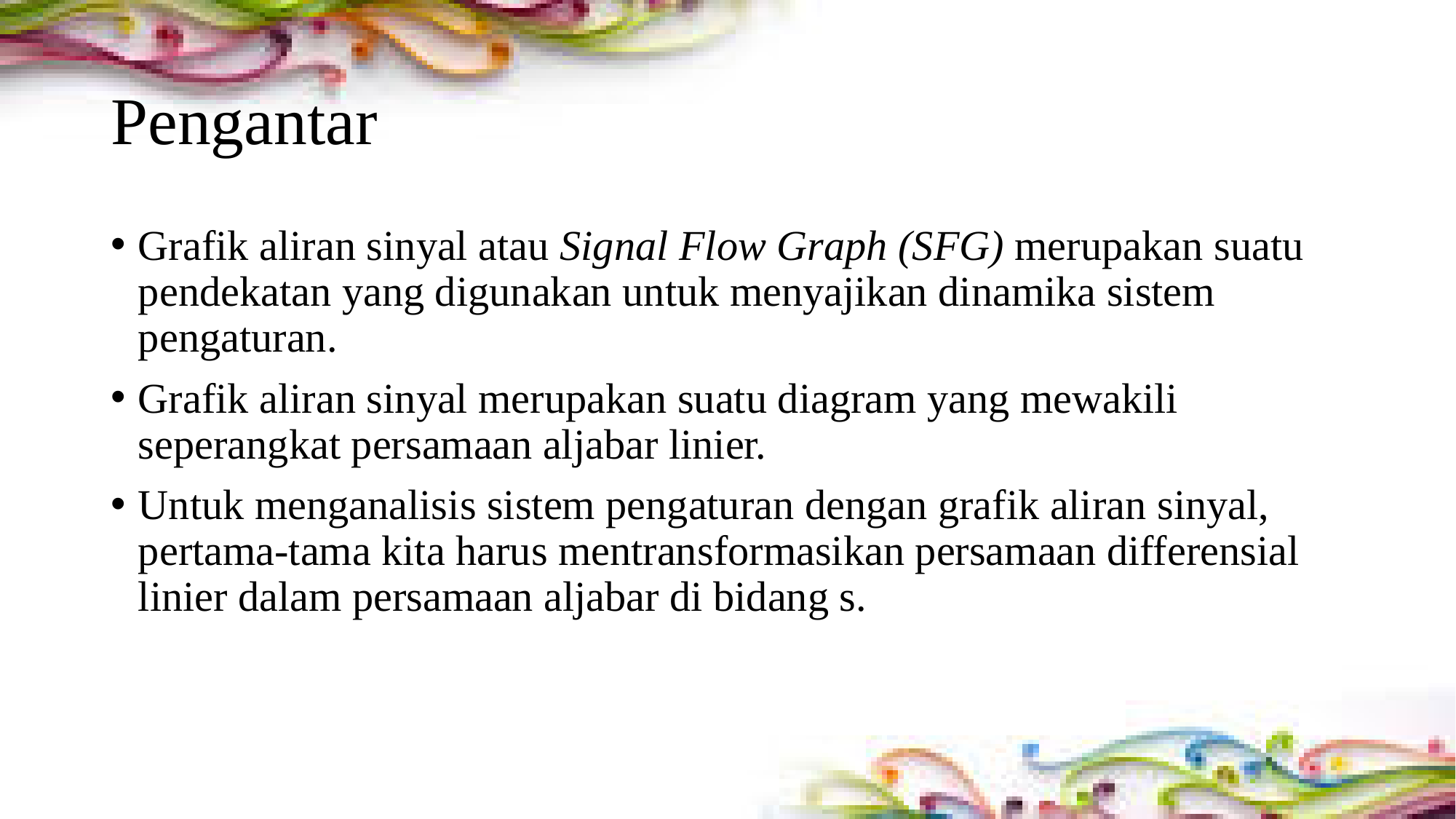

# Pengantar
Grafik aliran sinyal atau Signal Flow Graph (SFG) merupakan suatu pendekatan yang digunakan untuk menyajikan dinamika sistem pengaturan.
Grafik aliran sinyal merupakan suatu diagram yang mewakili seperangkat persamaan aljabar linier.
Untuk menganalisis sistem pengaturan dengan grafik aliran sinyal, pertama-tama kita harus mentransformasikan persamaan differensial linier dalam persamaan aljabar di bidang s.